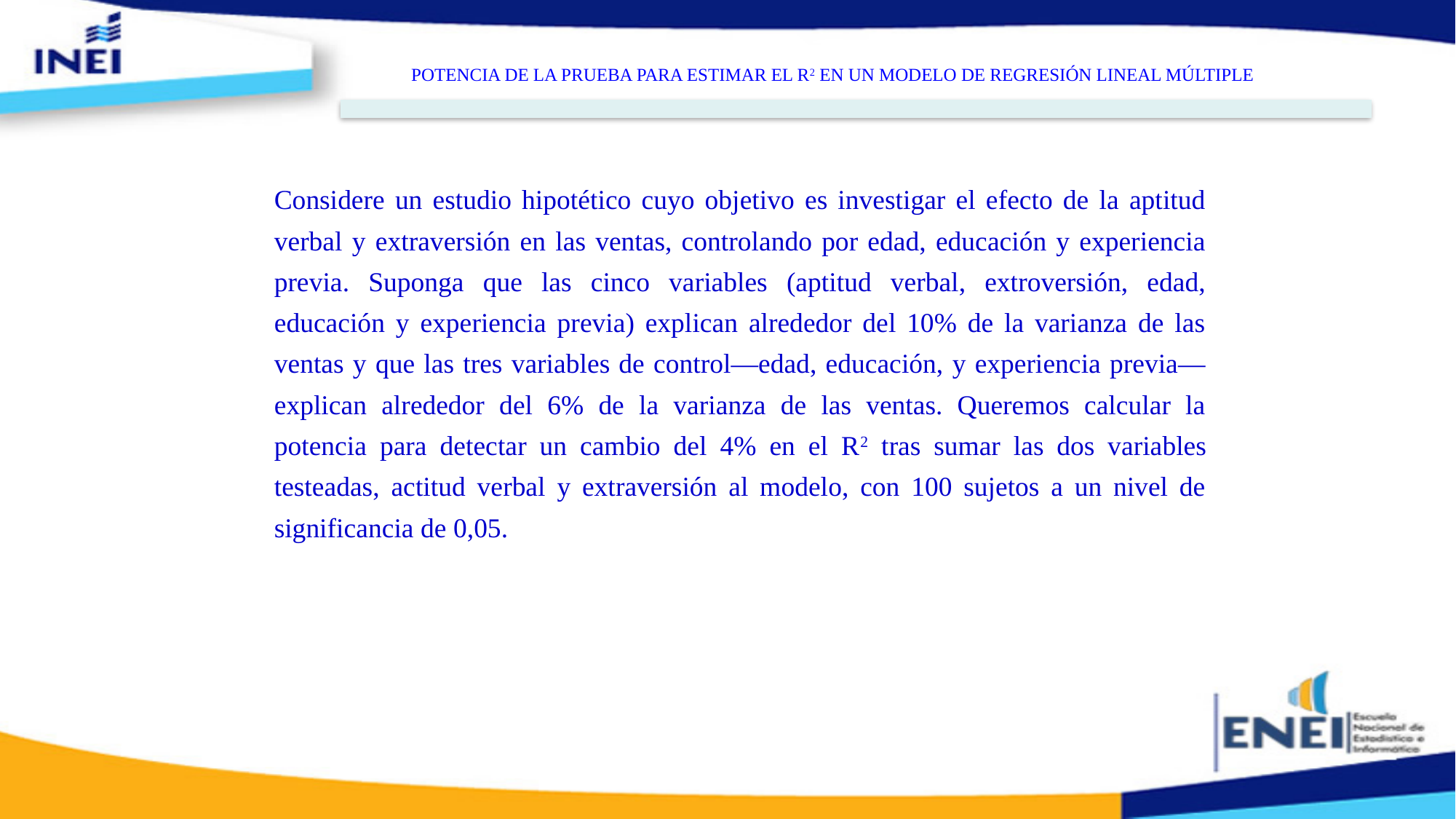

POTENCIA DE LA PRUEBA PARA ESTIMAR EL R2 EN UN MODELO DE REGRESIÓN LINEAL MÚLTIPLE
Considere un estudio hipotético cuyo objetivo es investigar el efecto de la aptitud verbal y extraversión en las ventas, controlando por edad, educación y experiencia previa. Suponga que las cinco variables (aptitud verbal, extroversión, edad, educación y experiencia previa) explican alrededor del 10% de la varianza de las ventas y que las tres variables de control—edad, educación, y experiencia previa—explican alrededor del 6% de la varianza de las ventas. Queremos calcular la potencia para detectar un cambio del 4% en el R2 tras sumar las dos variables testeadas, actitud verbal y extraversión al modelo, con 100 sujetos a un nivel de significancia de 0,05.